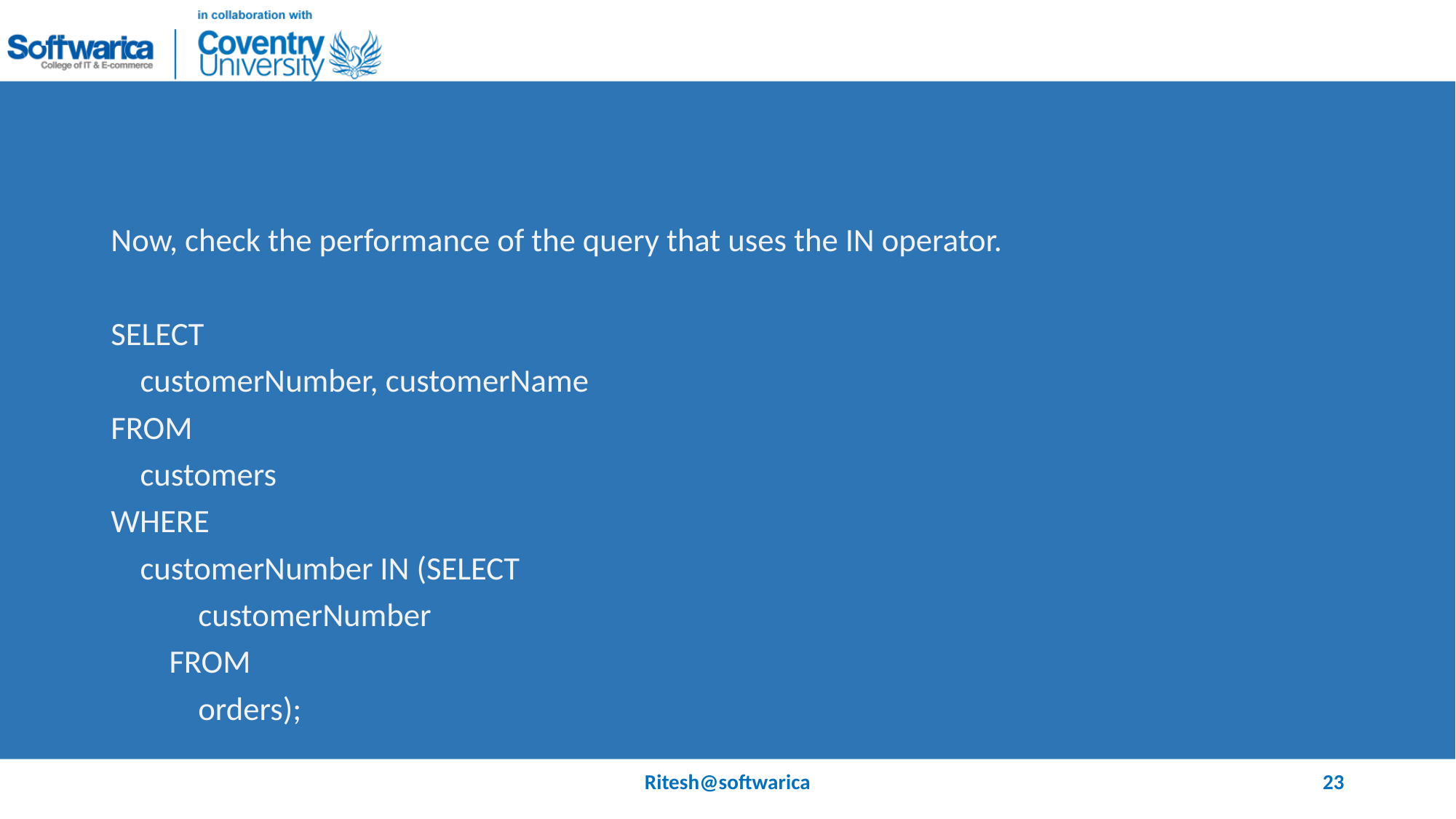

#
Now, check the performance of the query that uses the IN operator.

SELECT
    customerNumber, customerName
FROM
    customers
WHERE
    customerNumber IN (SELECT
            customerNumber
        FROM
            orders);
Ritesh@softwarica
23